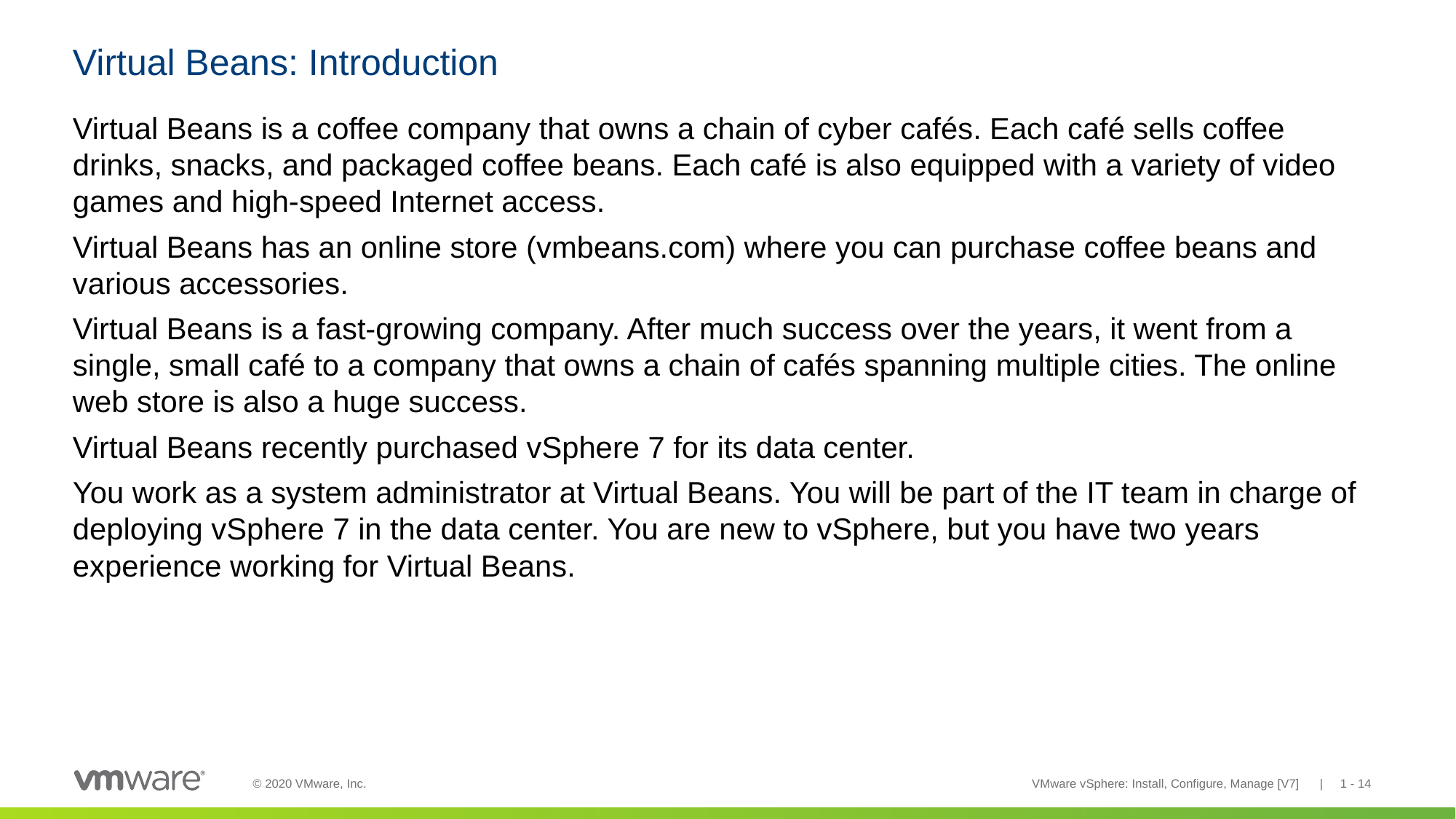

# Virtual Beans: Introduction
Virtual Beans is a coffee company that owns a chain of cyber cafés. Each café sells coffee drinks, snacks, and packaged coffee beans. Each café is also equipped with a variety of video games and high-speed Internet access.
Virtual Beans has an online store (vmbeans.com) where you can purchase coffee beans and various accessories.
Virtual Beans is a fast-growing company. After much success over the years, it went from a single, small café to a company that owns a chain of cafés spanning multiple cities. The online web store is also a huge success.
Virtual Beans recently purchased vSphere 7 for its data center.
You work as a system administrator at Virtual Beans. You will be part of the IT team in charge of deploying vSphere 7 in the data center. You are new to vSphere, but you have two years experience working for Virtual Beans.
VMware vSphere: Install, Configure, Manage [V7]      |     1 - 14